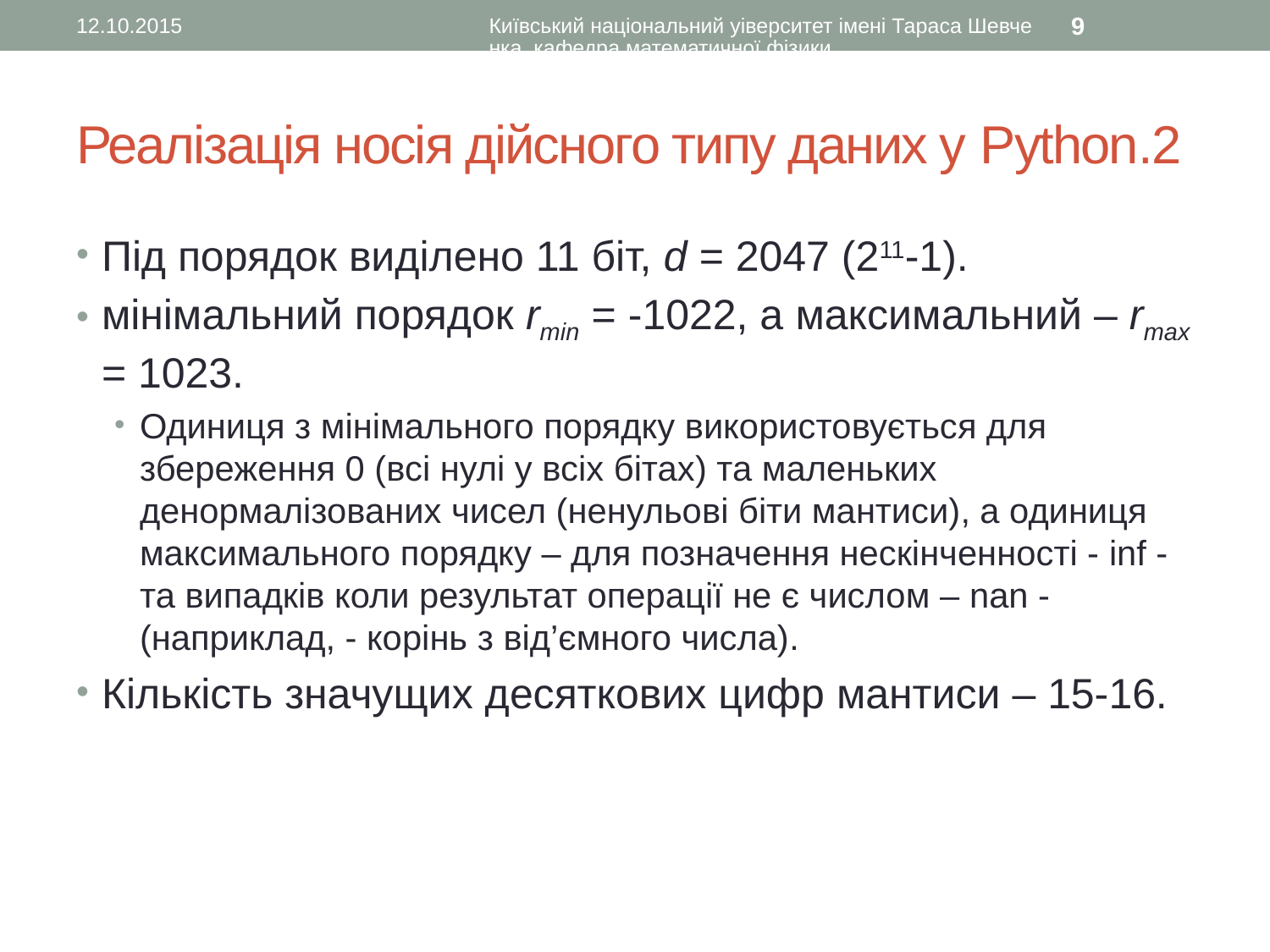

12.10.2015
Київський національний уіверситет імені Тараса Шевченка, кафедра математичної фізики
9
# Реалізація носія дійсного типу даних у Python.2
Під порядок виділено 11 біт, d = 2047 (211-1).
мінімальний порядок rmin = -1022, а максимальний – rmax = 1023.
Одиниця з мінімального порядку використовується для збереження 0 (всі нулі у всіх бітах) та маленьких денормалізованих чисел (ненульові біти мантиси), а одиниця максимального порядку – для позначення нескінченності - inf - та випадків коли результат операції не є числом – nan - (наприклад, - корінь з від’ємного числа).
Кількість значущих десяткових цифр мантиси – 15-16.